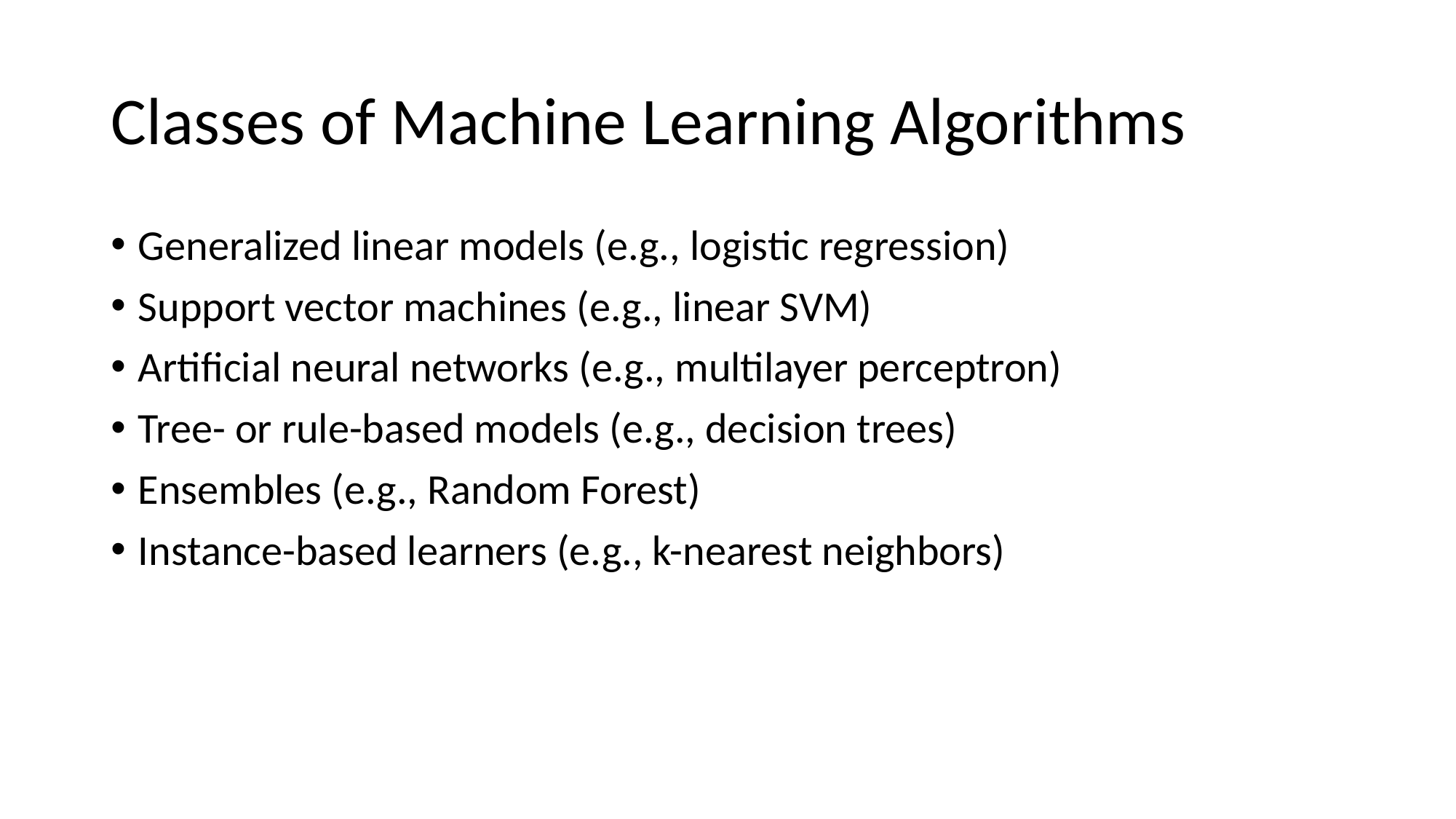

# Classes of Machine Learning Algorithms
Generalized linear models (e.g., logistic regression)
Support vector machines (e.g., linear SVM)
Artificial neural networks (e.g., multilayer perceptron)
Tree- or rule-based models (e.g., decision trees)
Ensembles (e.g., Random Forest)
Instance-based learners (e.g., k-nearest neighbors)